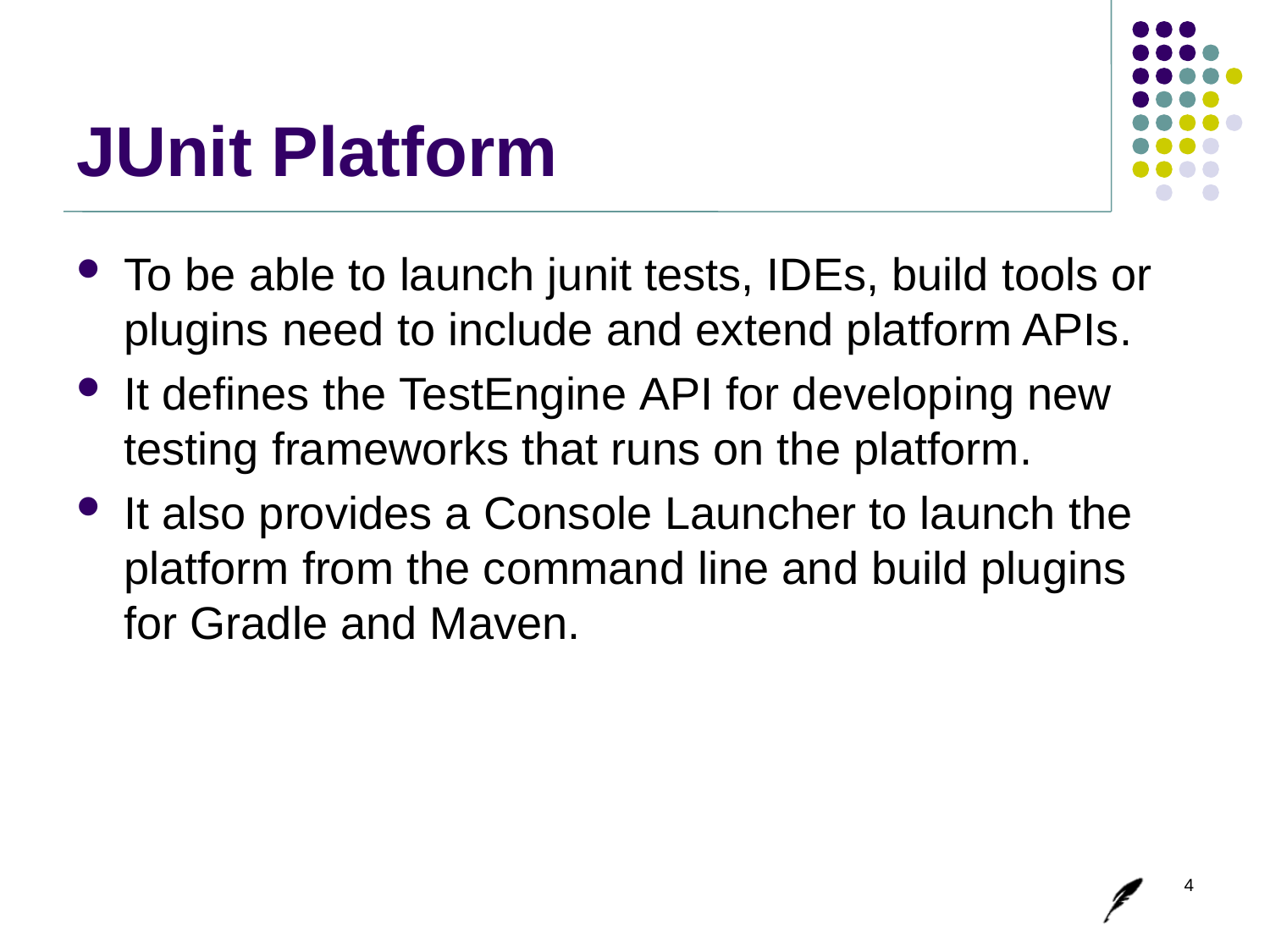

# JUnit Platform
To be able to launch junit tests, IDEs, build tools or plugins need to include and extend platform APIs.
It defines the TestEngine API for developing new testing frameworks that runs on the platform.
It also provides a Console Launcher to launch the platform from the command line and build plugins for Gradle and Maven.
4